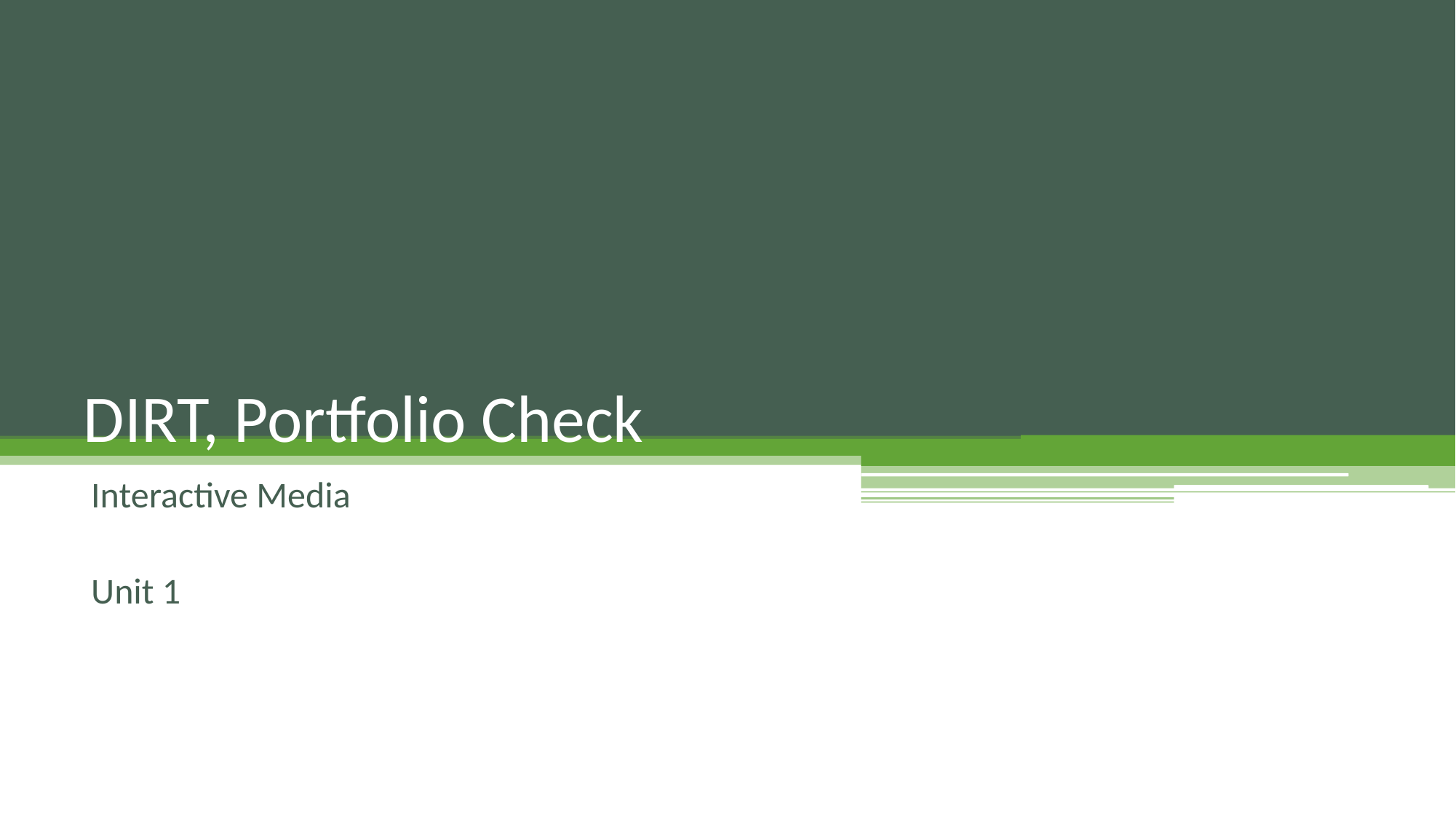

# DIRT, Portfolio Check
Interactive Media

Unit 1